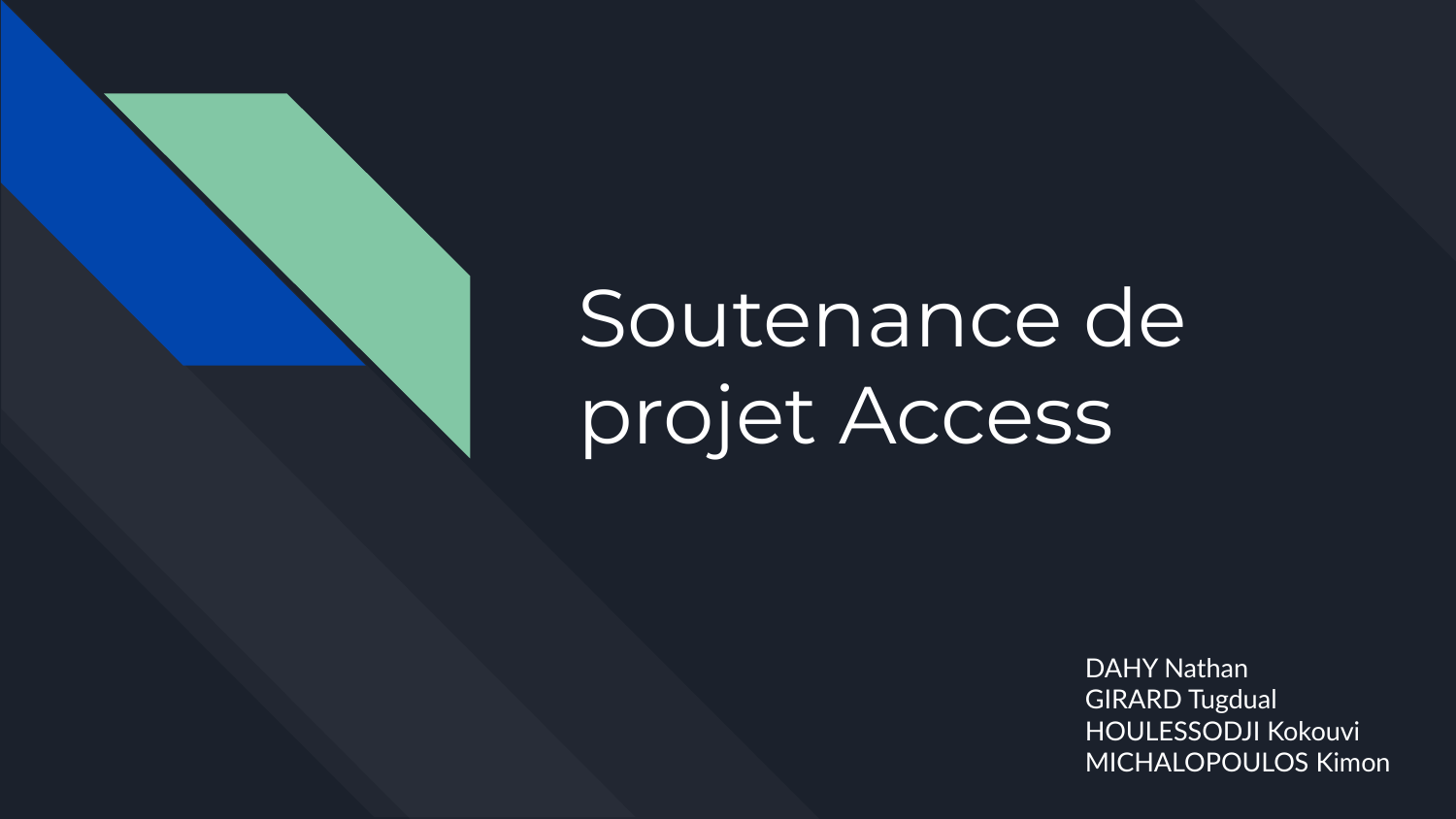

# Soutenance de projet Access
DAHY Nathan
GIRARD Tugdual
HOULESSODJI Kokouvi
MICHALOPOULOS Kimon